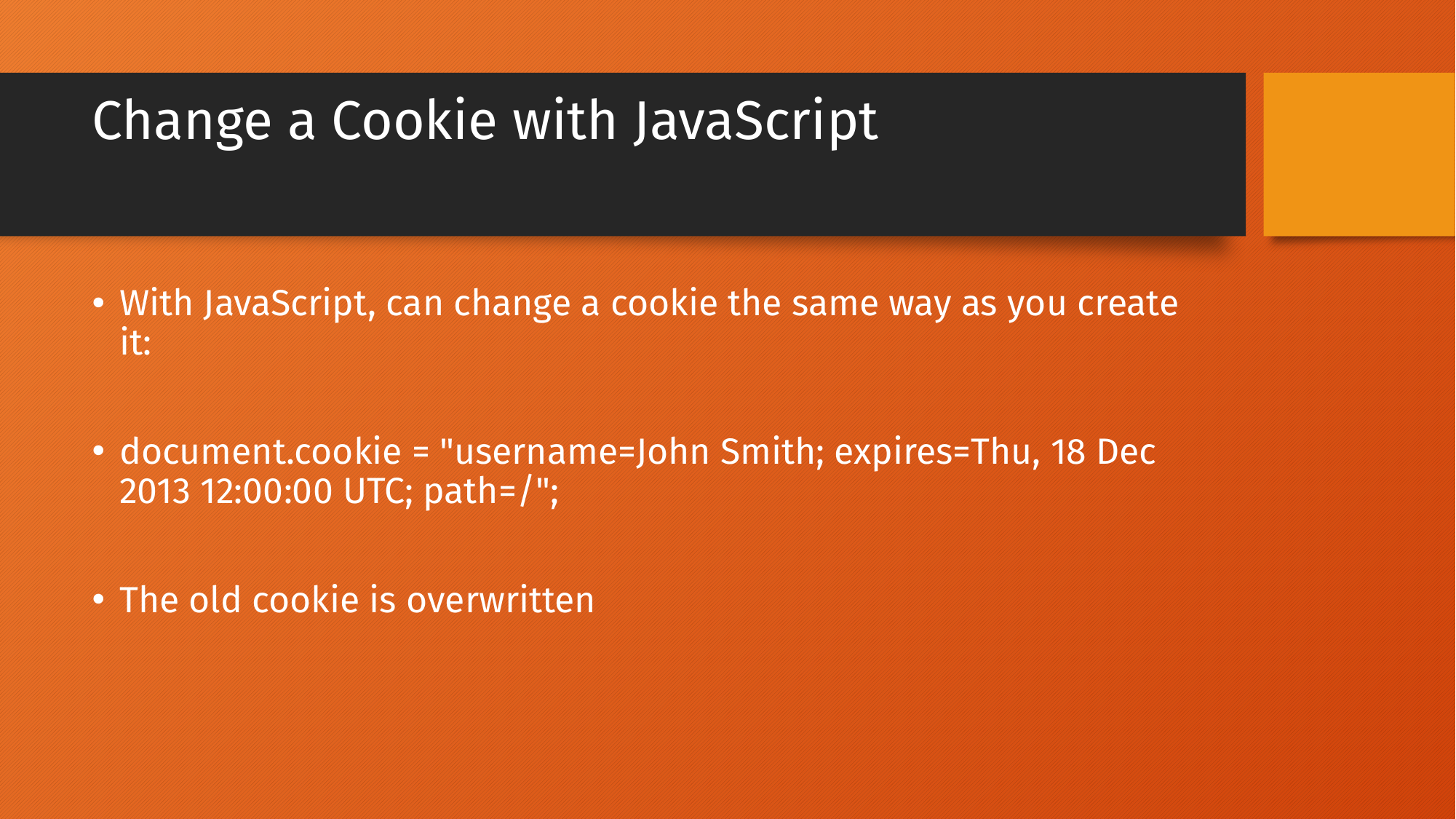

# Change a Cookie with JavaScript
With JavaScript, can change a cookie the same way as you create it:

document.cookie = "username=John Smith; expires=Thu, 18 Dec 2013 12:00:00 UTC; path=/";

The old cookie is overwritten